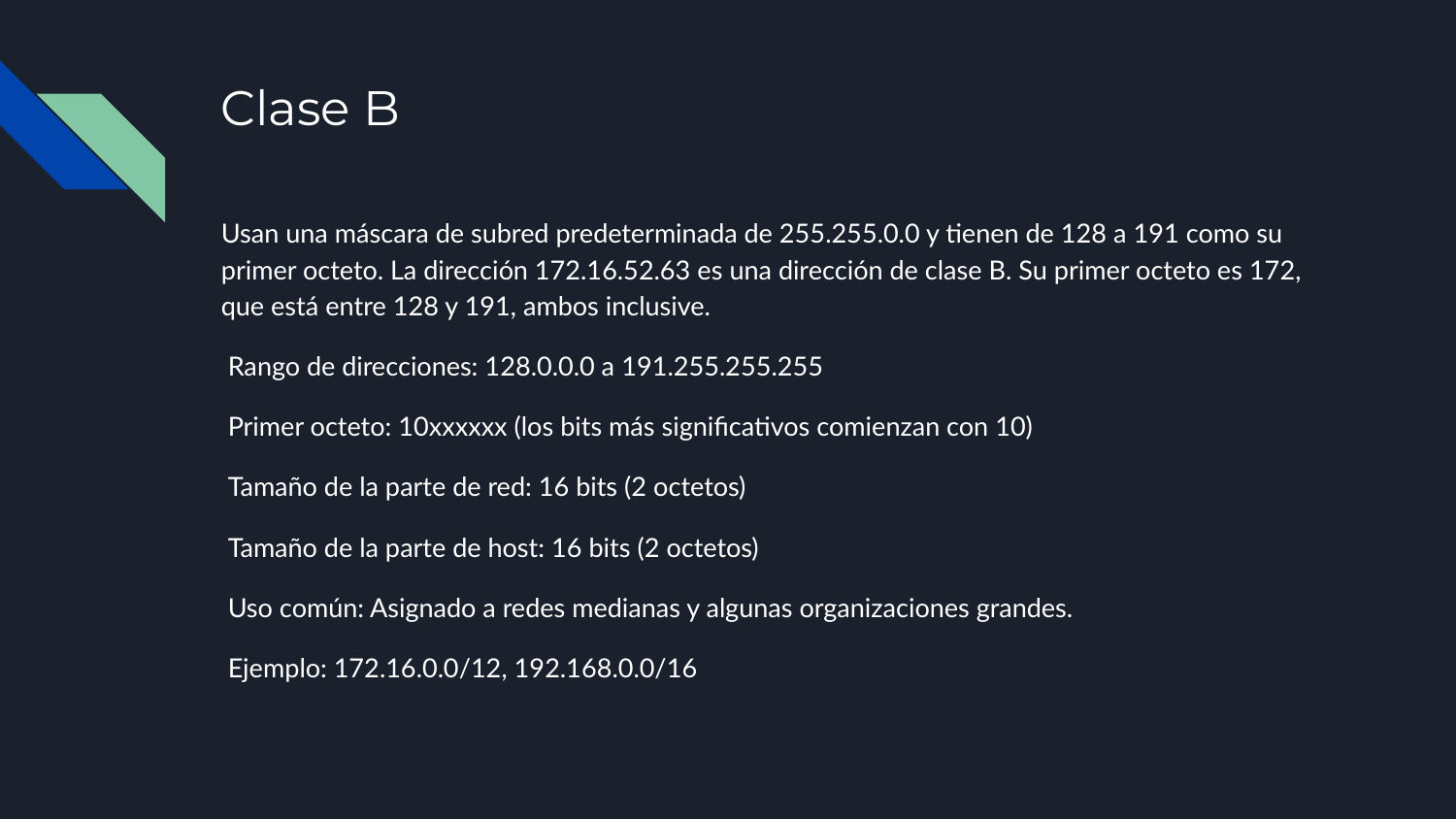

# Clase B
Usan una máscara de subred predeterminada de 255.255.0.0 y tienen de 128 a 191 como su primer octeto. La dirección 172.16.52.63 es una dirección de clase B. Su primer octeto es 172, que está entre 128 y 191, ambos inclusive.
 Rango de direcciones: 128.0.0.0 a 191.255.255.255
 Primer octeto: 10xxxxxx (los bits más significativos comienzan con 10)
 Tamaño de la parte de red: 16 bits (2 octetos)
 Tamaño de la parte de host: 16 bits (2 octetos)
 Uso común: Asignado a redes medianas y algunas organizaciones grandes.
 Ejemplo: 172.16.0.0/12, 192.168.0.0/16